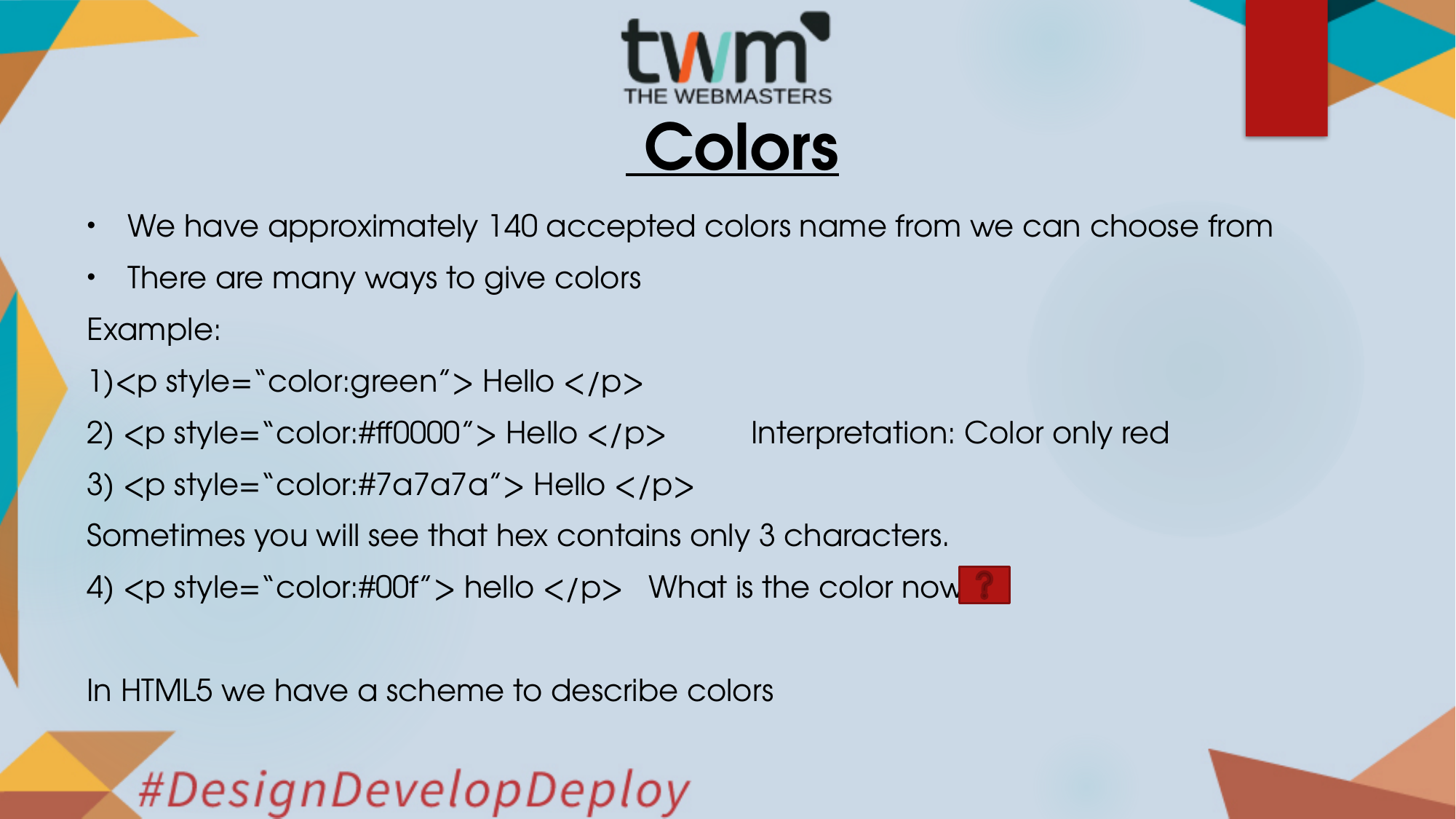

# Colors
We have approximately 140 accepted colors name from we can choose from
There are many ways to give colors
Example:
1)<p style=“color:green”> Hello </p>
2) <p style=“color:#ff0000”> Hello </p>          Interpretation: Color only red
3) <p style=“color:#7a7a7a”> Hello </p>
Sometimes you will see that hex contains only 3 characters.
4) <p style=“color:#00f”> hello </p>   What is the color now

In HTML5 we have a scheme to describe colors